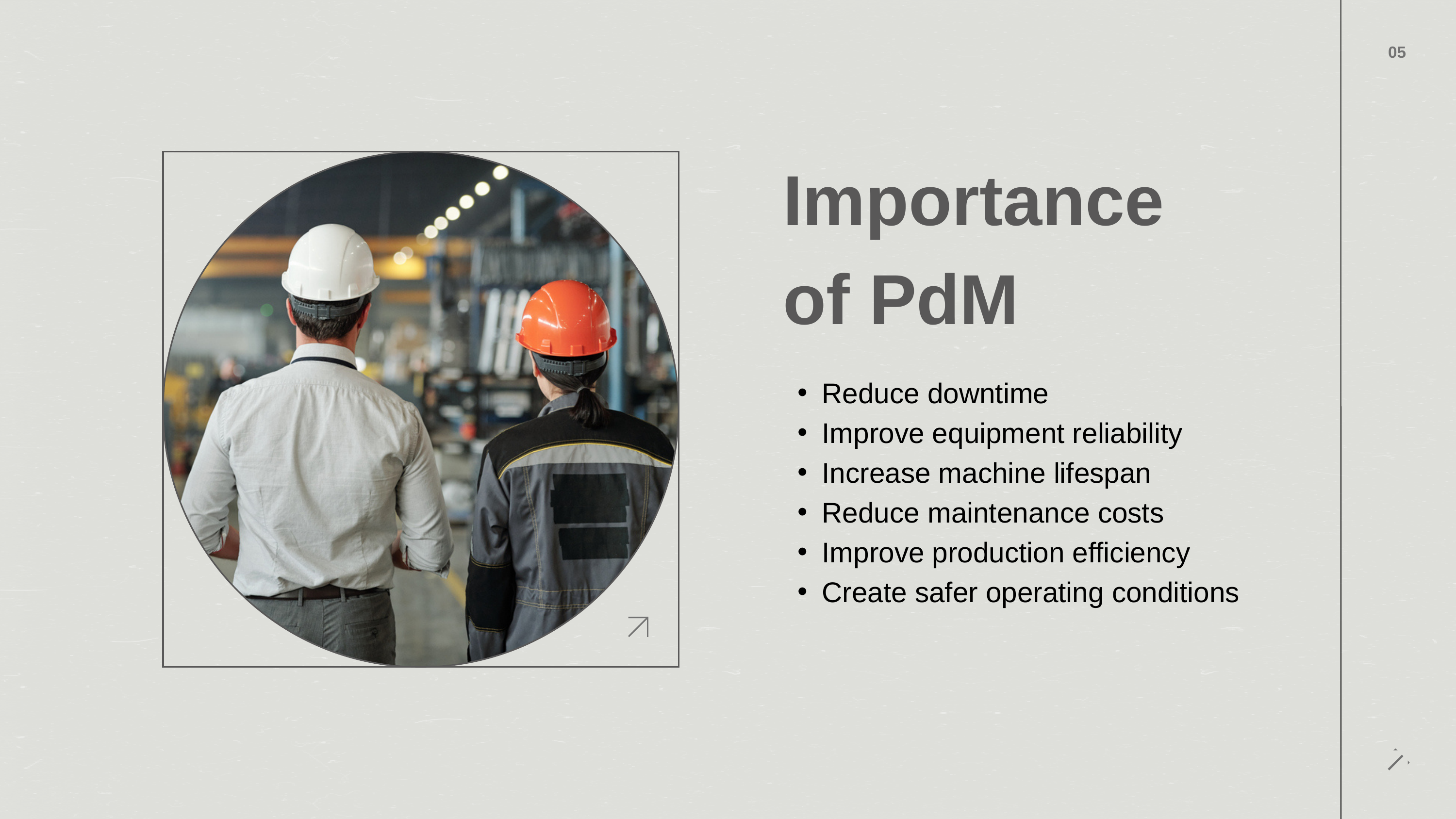

05
Importance of PdM

Reduce downtime
Improve equipment reliability
Increase machine lifespan
Reduce maintenance costs
Improve production efficiency
Create safer operating conditions